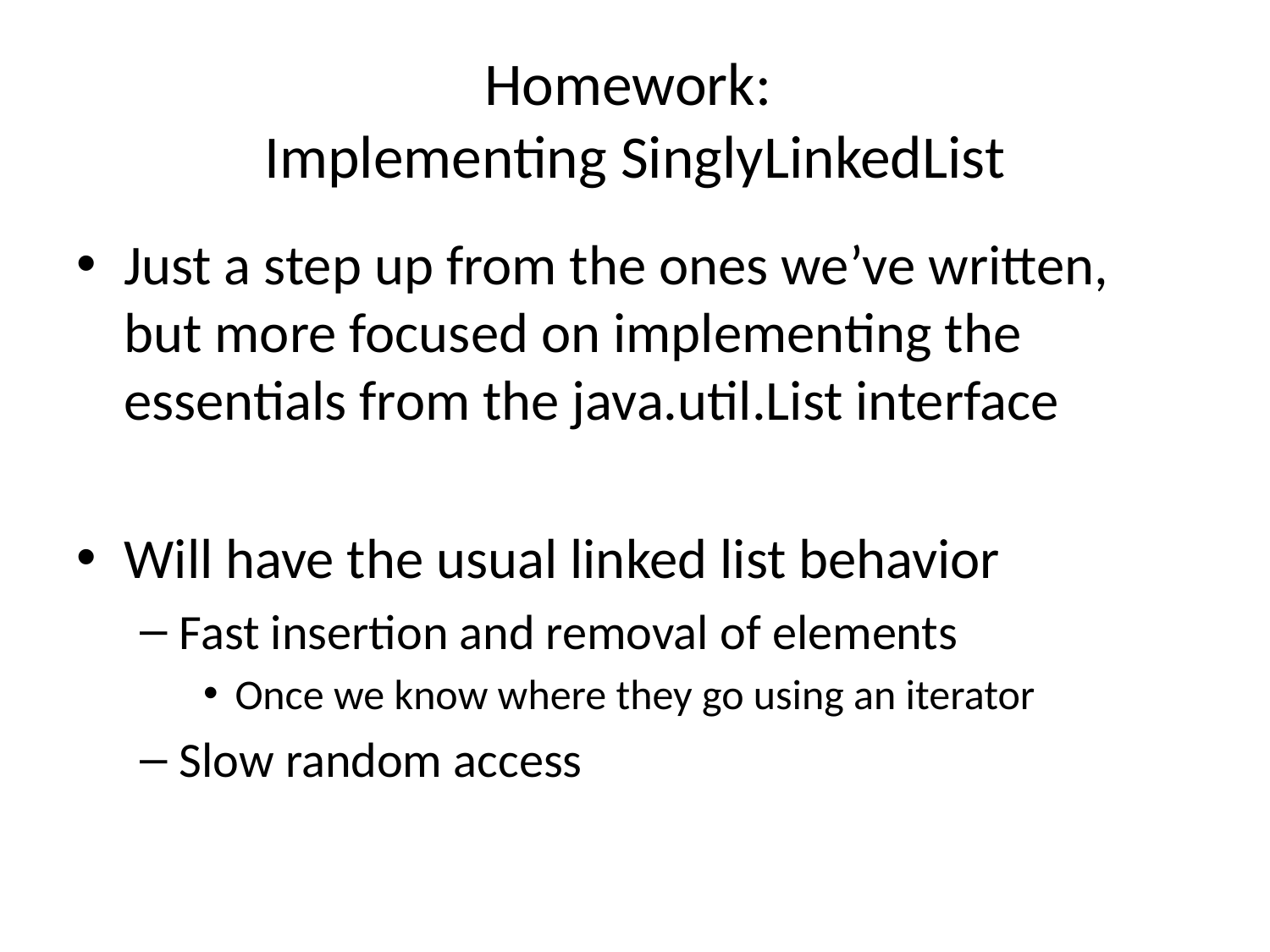

# Homework: Implementing SinglyLinkedList
Just a step up from the ones we’ve written, but more focused on implementing the essentials from the java.util.List interface

Will have the usual linked list behavior
Fast insertion and removal of elements
Once we know where they go using an iterator
Slow random access